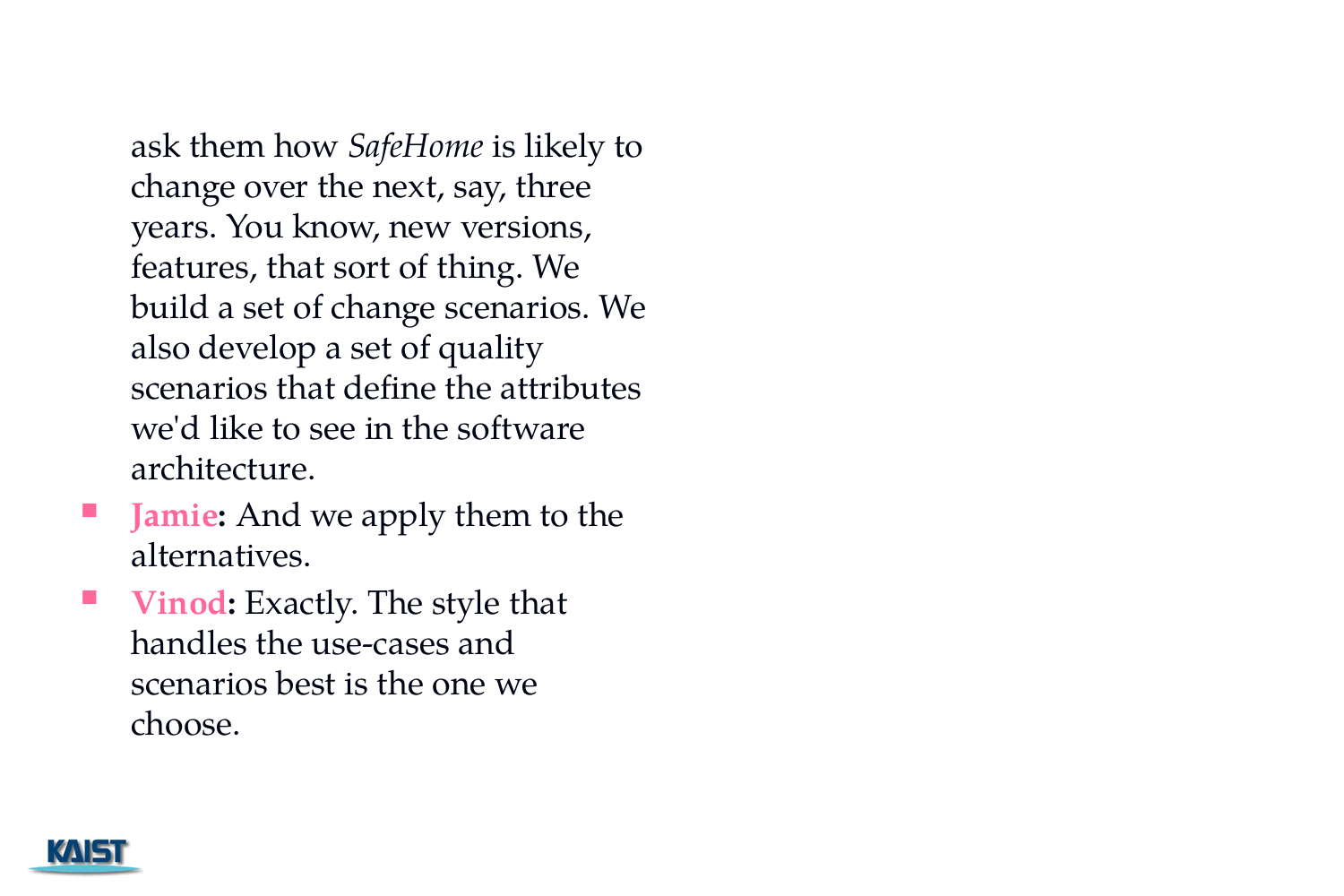

#
	ask them how SafeHome is likely to change over the next, say, three years. You know, new versions, features, that sort of thing. We build a set of change scenarios. We also develop a set of quality scenarios that define the attributes we'd like to see in the software architecture.
Jamie: And we apply them to the alternatives.
Vinod: Exactly. The style that handles the use-cases and scenarios best is the one we choose.

62